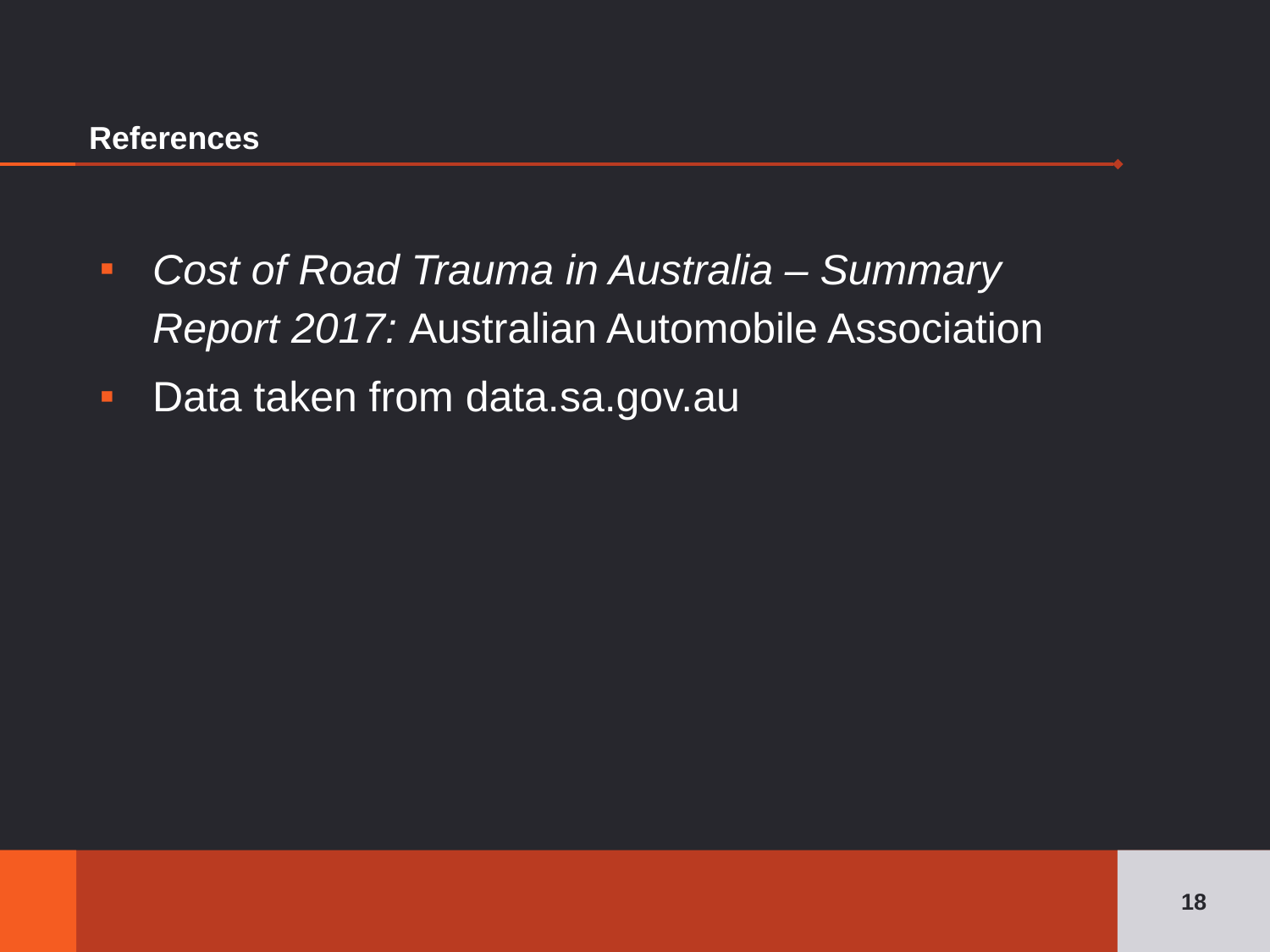

# References
Cost of Road Trauma in Australia – Summary Report 2017: Australian Automobile Association
Data taken from data.sa.gov.au
18